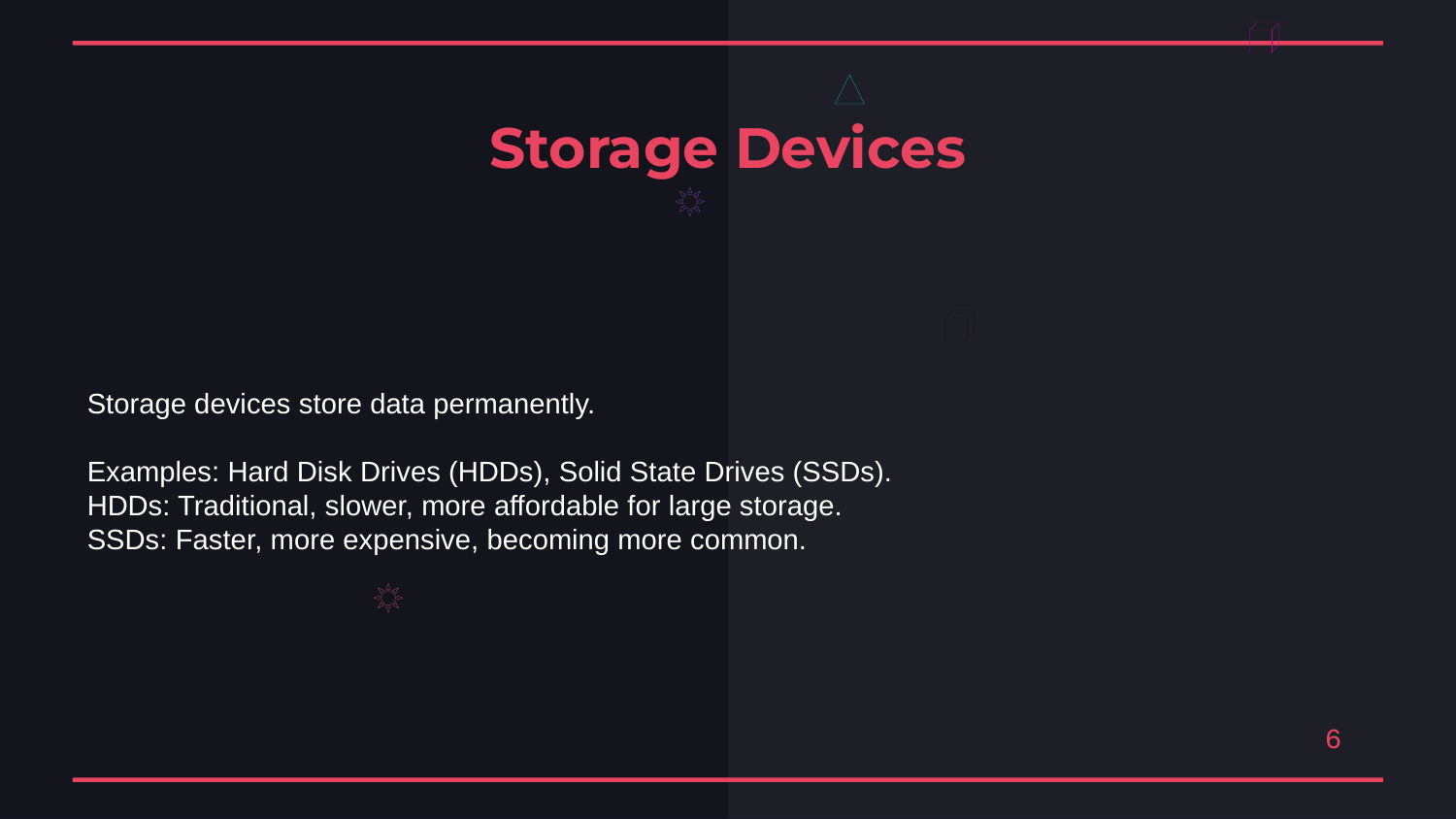

Storage Devices

Storage devices store data permanently.

Examples: Hard Disk Drives (HDDs), Solid State Drives (SSDs).
HDDs: Traditional, slower, more affordable for large storage.
SSDs: Faster, more expensive, becoming more common.

6